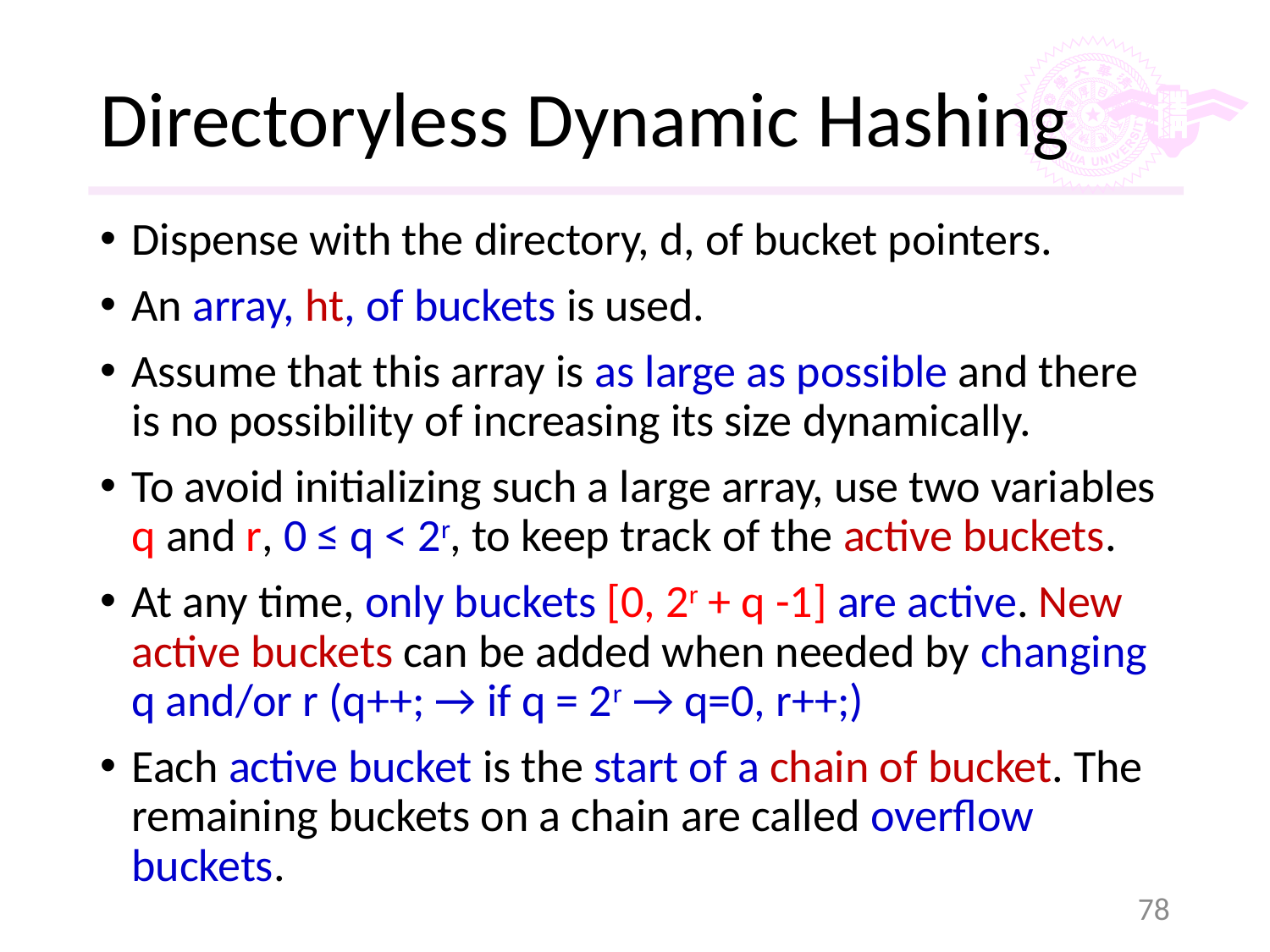

# Directoryless Dynamic Hashing
Dispense with the directory, d, of bucket pointers.
An array, ht, of buckets is used.
Assume that this array is as large as possible and there is no possibility of increasing its size dynamically.
To avoid initializing such a large array, use two variables q and r, 0 ≤ q < 2r, to keep track of the active buckets.
At any time, only buckets [0, 2r + q -1] are active. New active buckets can be added when needed by changing q and/or r (q++; → if q = 2r → q=0, r++;)
Each active bucket is the start of a chain of bucket. The remaining buckets on a chain are called overflow buckets.
78